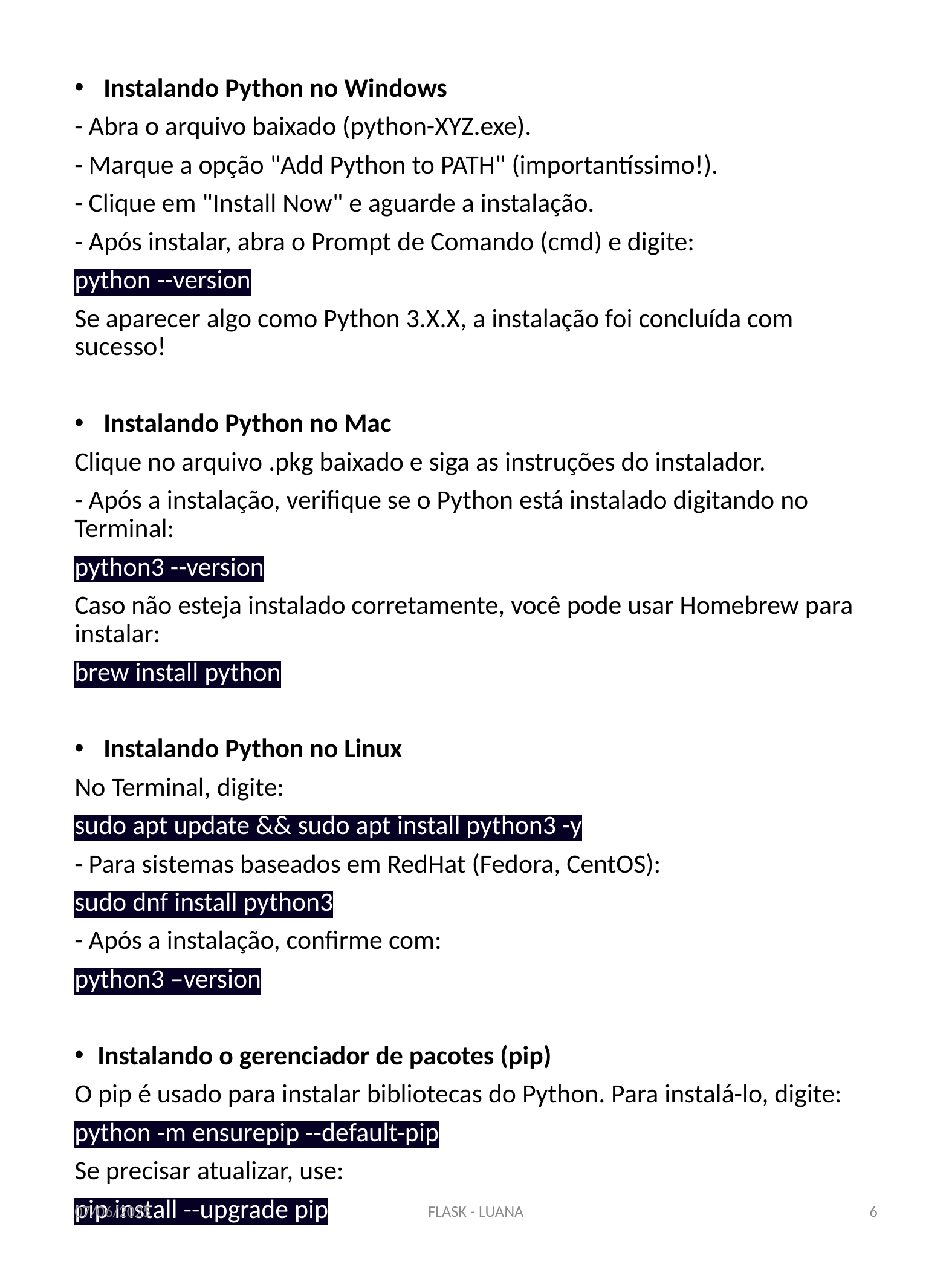

Instalando Python no Windows
- Abra o arquivo baixado (python-XYZ.exe).
- Marque a opção "Add Python to PATH" (importantíssimo!).
- Clique em "Install Now" e aguarde a instalação.
- Após instalar, abra o Prompt de Comando (cmd) e digite:
python --version
Se aparecer algo como Python 3.X.X, a instalação foi concluída com sucesso!

 Instalando Python no Mac
Clique no arquivo .pkg baixado e siga as instruções do instalador.
- Após a instalação, verifique se o Python está instalado digitando no Terminal:
python3 --version
Caso não esteja instalado corretamente, você pode usar Homebrew para instalar:
brew install python

 Instalando Python no Linux
No Terminal, digite:
sudo apt update && sudo apt install python3 -y
- Para sistemas baseados em RedHat (Fedora, CentOS):
sudo dnf install python3
- Após a instalação, confirme com:
python3 –version

Instalando o gerenciador de pacotes (pip)
O pip é usado para instalar bibliotecas do Python. Para instalá-lo, digite:
python -m ensurepip --default-pip
Se precisar atualizar, use:
pip install --upgrade pip

07/06/2025
FLASK - LUANA
6